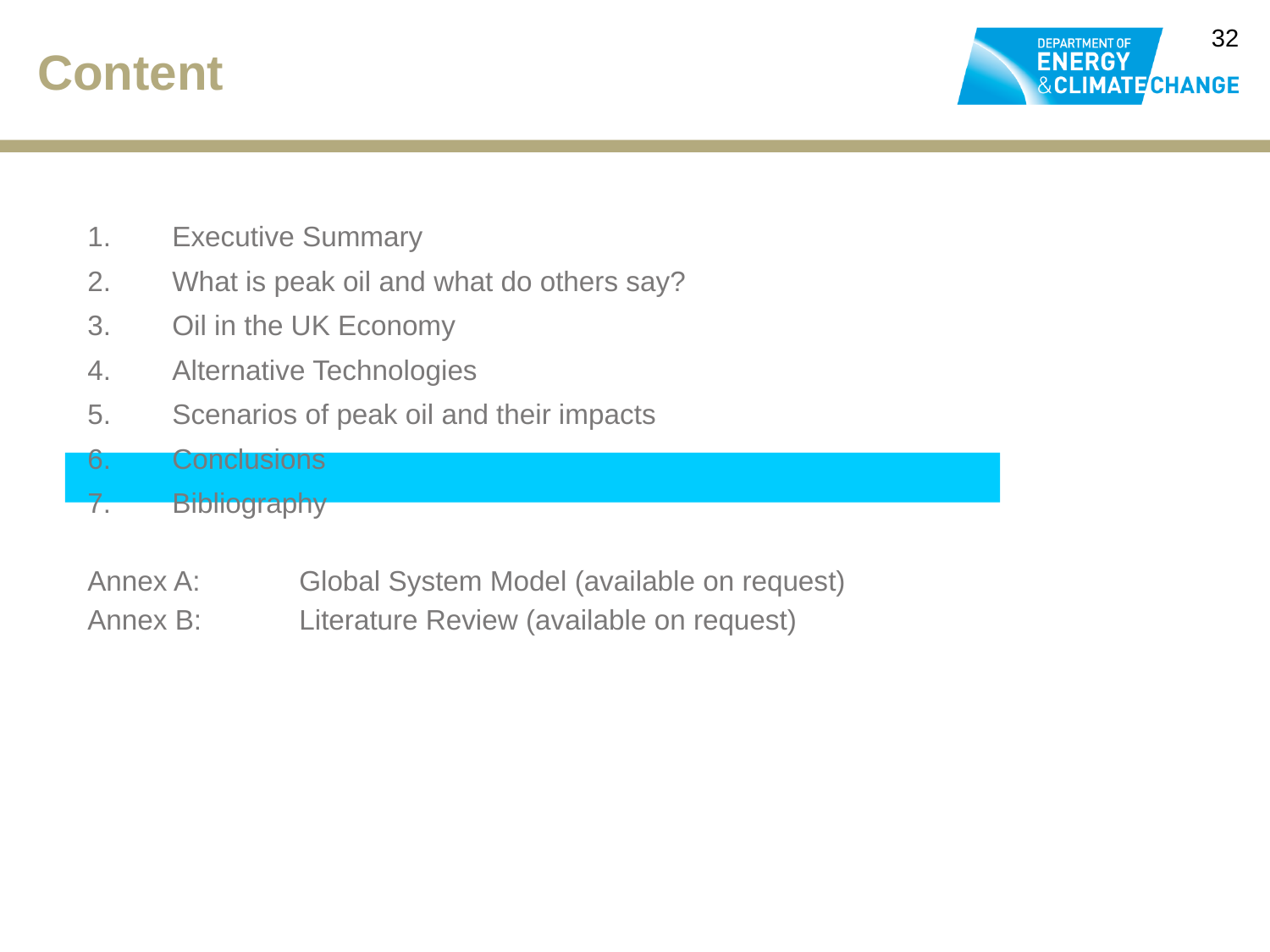

32
Content

Executive Summary
What is peak oil and what do others say?
Oil in the UK Economy
Alternative Technologies
Scenarios of peak oil and their impacts
Conclusions
Bibliography

Annex A:	Global System Model (available on request)
Annex B:	Literature Review (available on request)